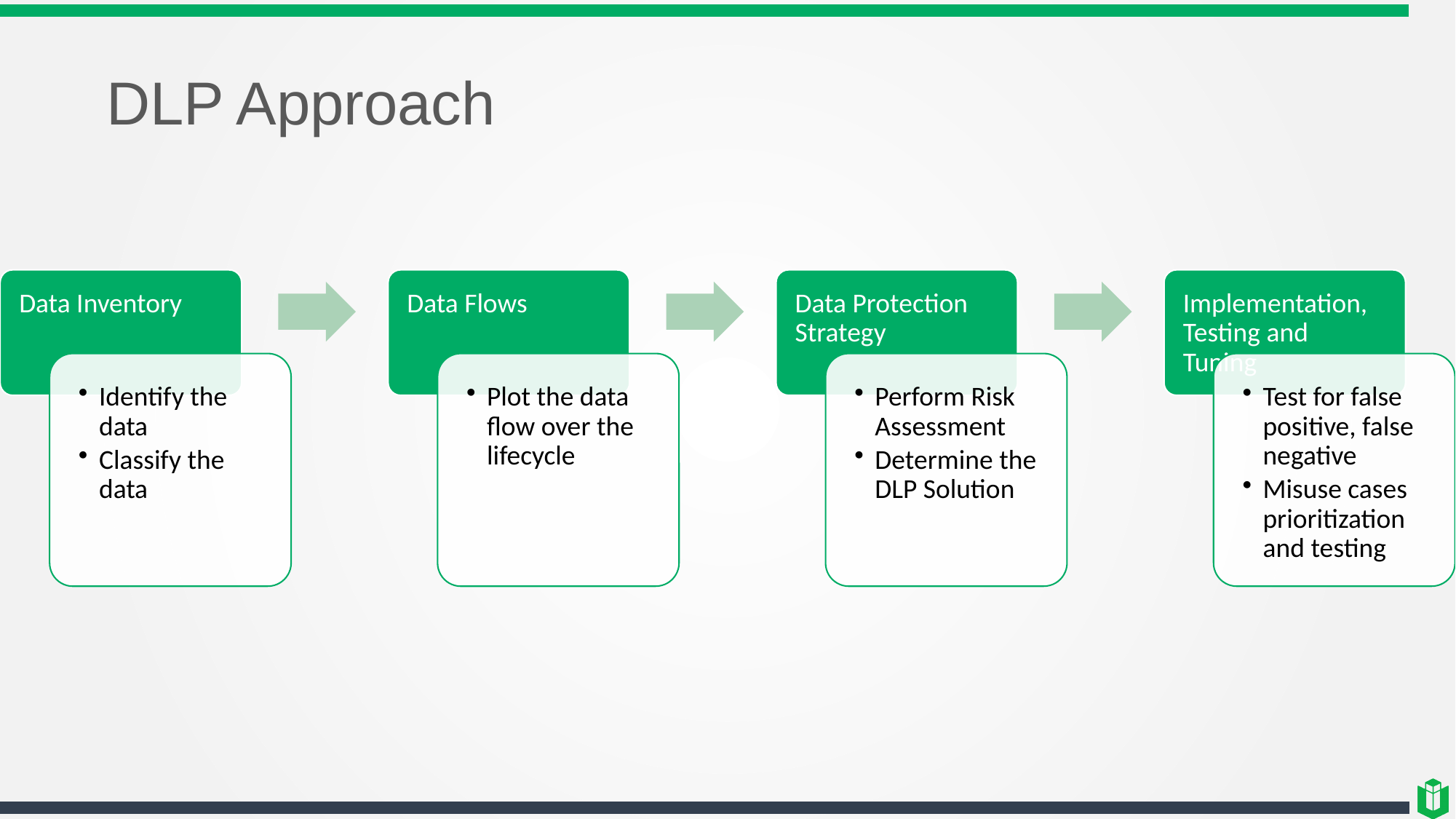

# DLP Approach
Data Inventory
Identify the data
Classify the data

Data Flows
Plot the data flow over the lifecycle

Data Protection Strategy
Perform Risk Assessment
Determine the DLP Solution

Implementation, Testing and Tuning
Test for false positive, false negative
Misuse cases prioritization and testing